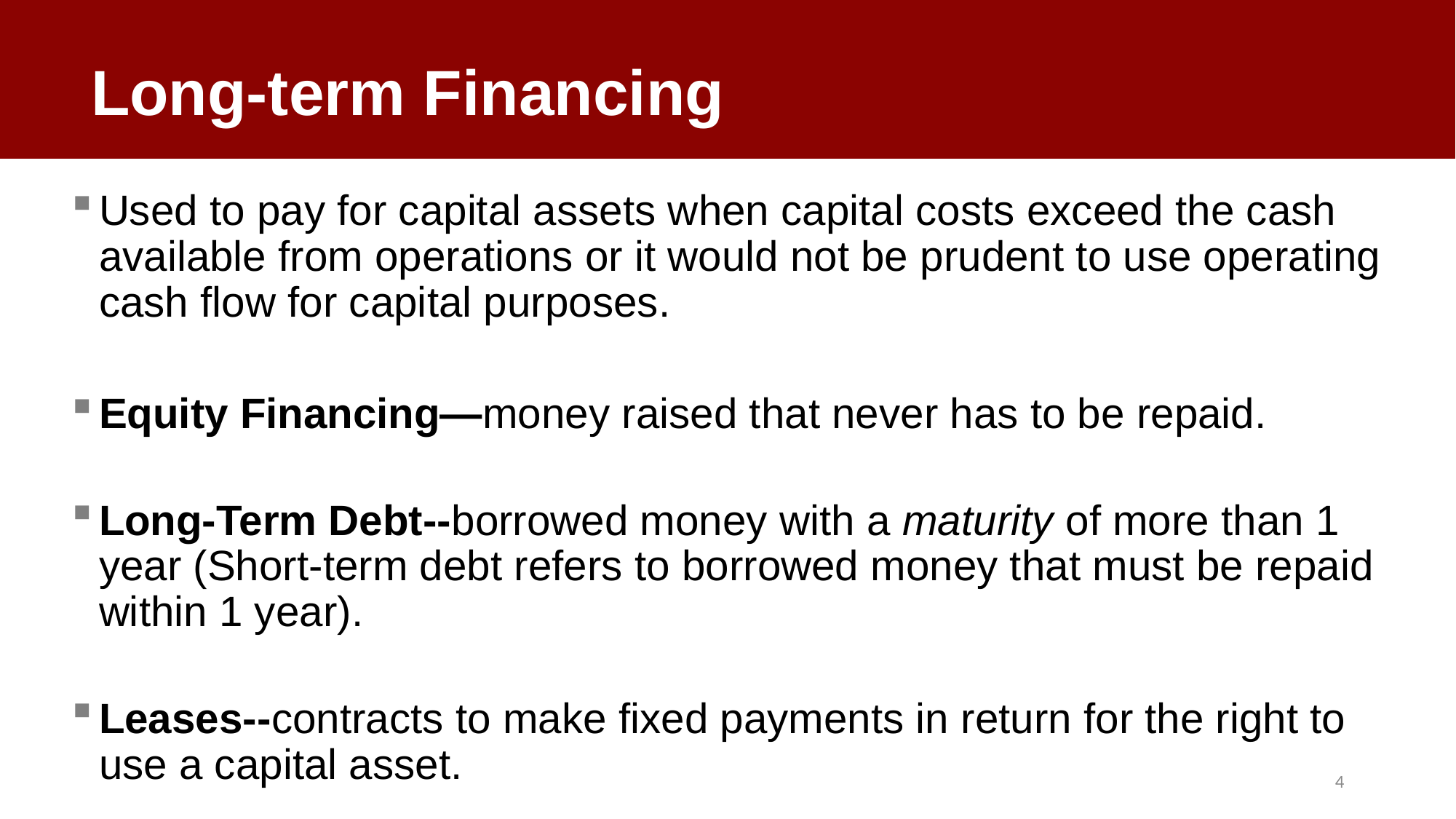

# Long-term Financing
Used to pay for capital assets when capital costs exceed the cash available from operations or it would not be prudent to use operating cash flow for capital purposes.
Equity Financing—money raised that never has to be repaid.
Long-Term Debt--borrowed money with a maturity of more than 1 year (Short-term debt refers to borrowed money that must be repaid within 1 year).
Leases--contracts to make fixed payments in return for the right to use a capital asset.

4